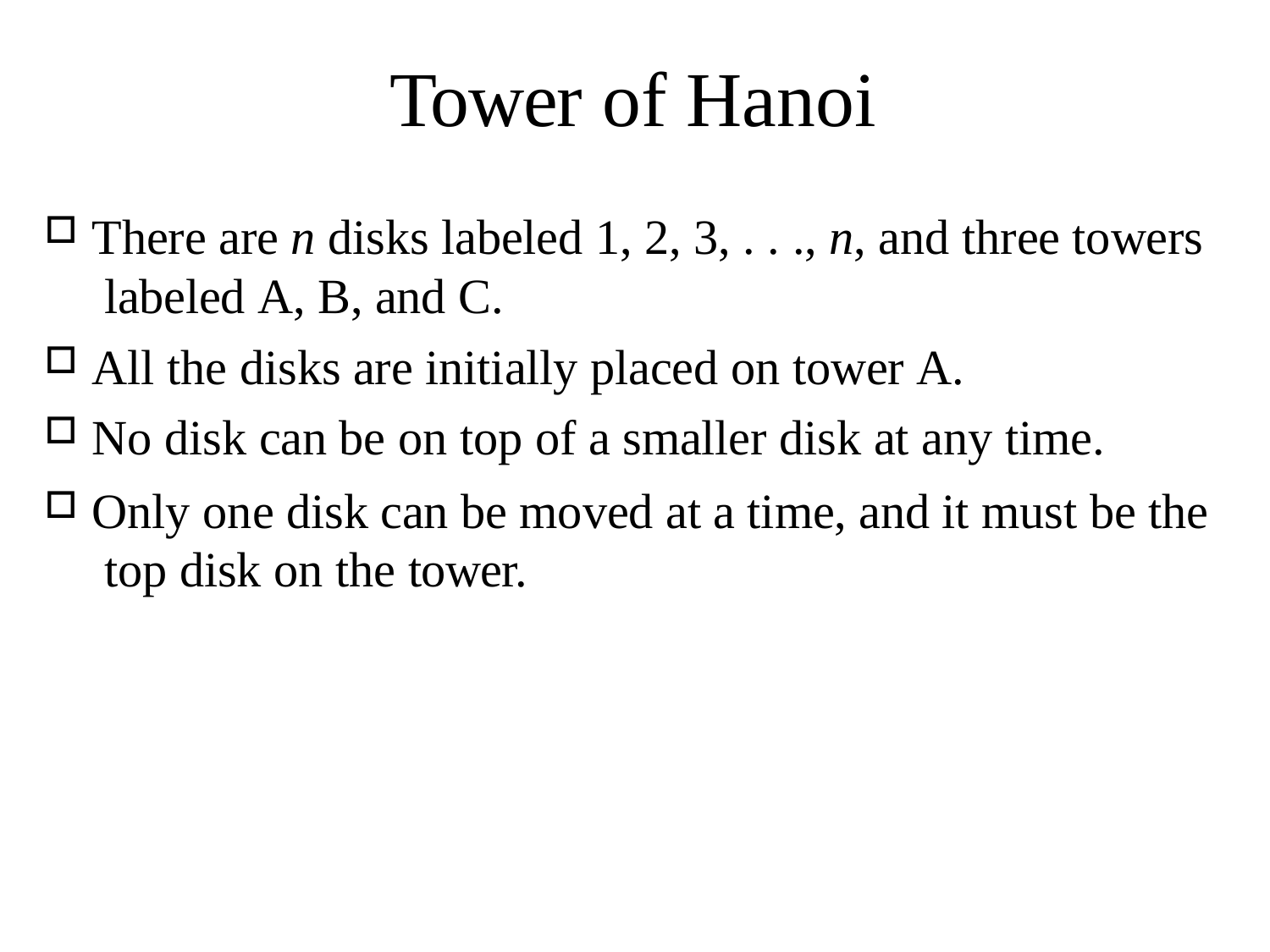

# Tower of Hanoi
There are n disks labeled 1, 2, 3, . . ., n, and three towers  labeled A, B, and C.
All the disks are initially placed on tower A.
No disk can be on top of a smaller disk at any time.
Only one disk can be moved at a time, and it must be the  top disk on the tower.